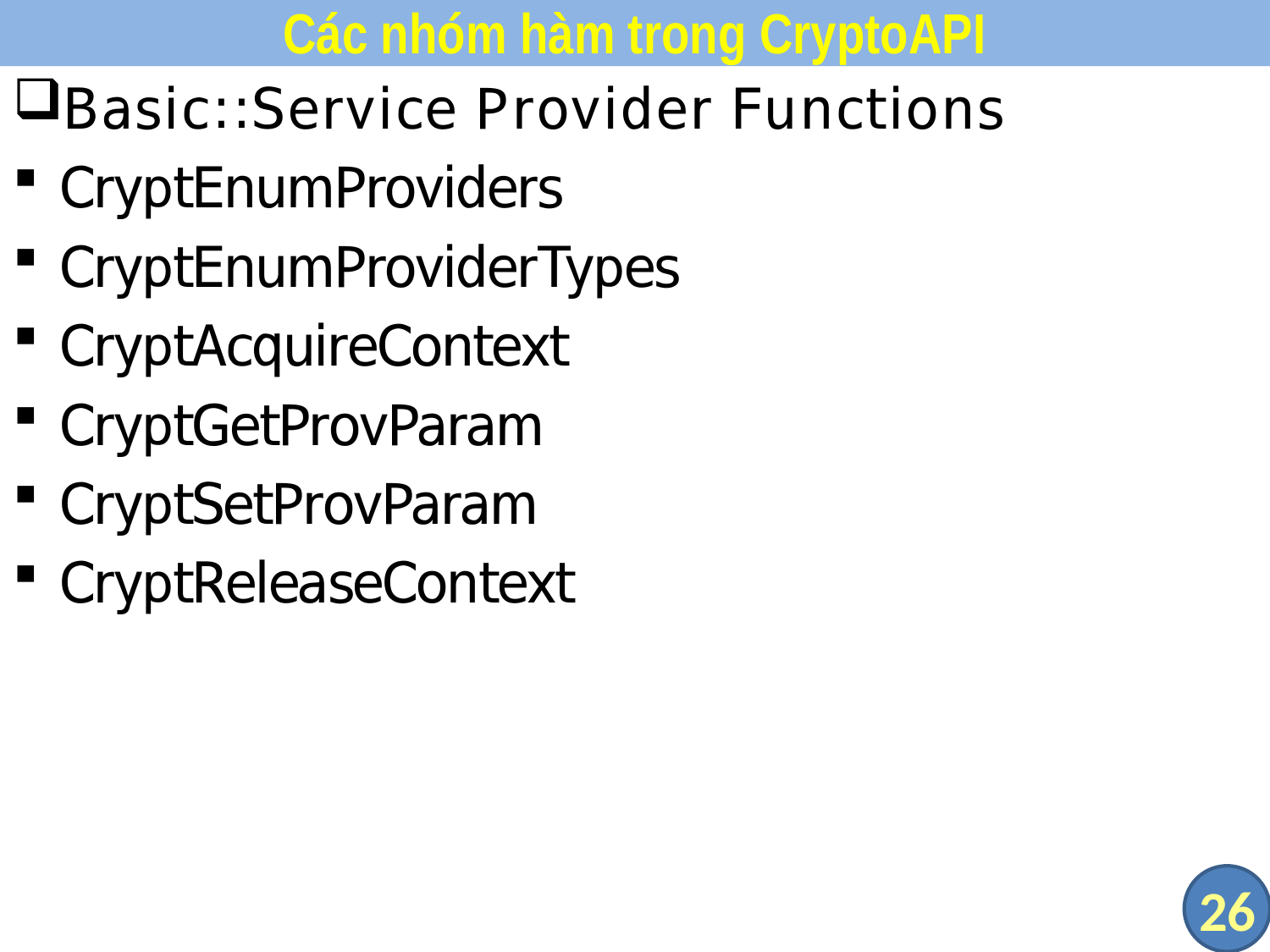

# Các nhóm hàm trong CryptoAPI
Basic::Service Provider Functions
CryptEnumProviders
CryptEnumProviderTypes
CryptAcquireContext
CryptGetProvParam
CryptSetProvParam
CryptReleaseContext
26